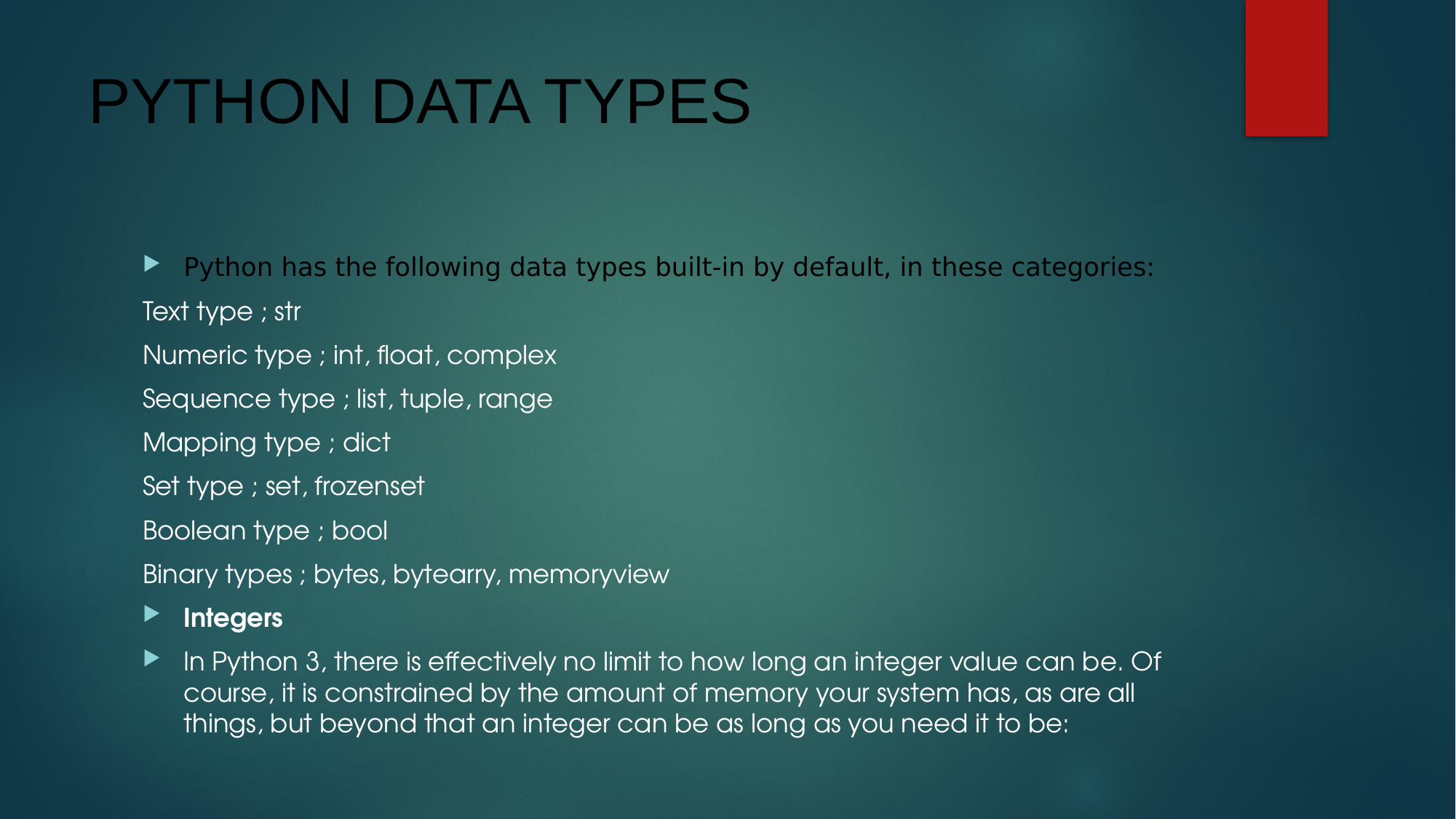

# PYTHON DATA TYPES
Python has the following data types built-in by default, in these categories:
Text type ; str
Numeric type ; int, float, complex
Sequence type ; list, tuple, range
Mapping type ; dict
Set type ; set, frozenset
Boolean type ; bool
Binary types ; bytes, bytearry, memoryview
Integers
In Python 3, there is effectively no limit to how long an integer value can be. Of course, it is constrained by the amount of memory your system has, as are all things, but beyond that an integer can be as long as you need it to be: